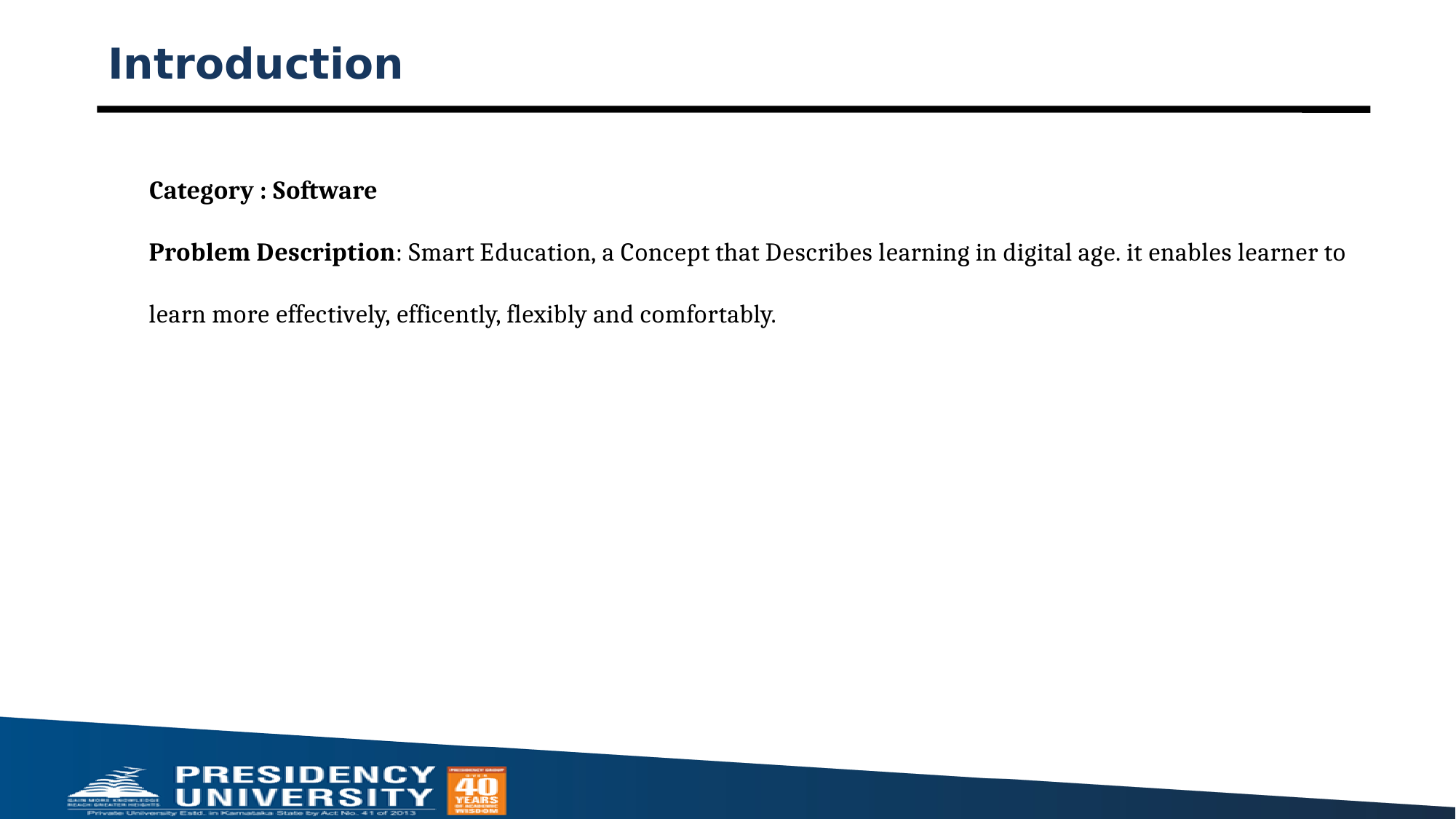

# Introduction
	Category : Software
    Problem Description: Smart Education, a Concept that Describes learning in digital age. it enables learner to learn more effectively, efficently, flexibly and comfortably.